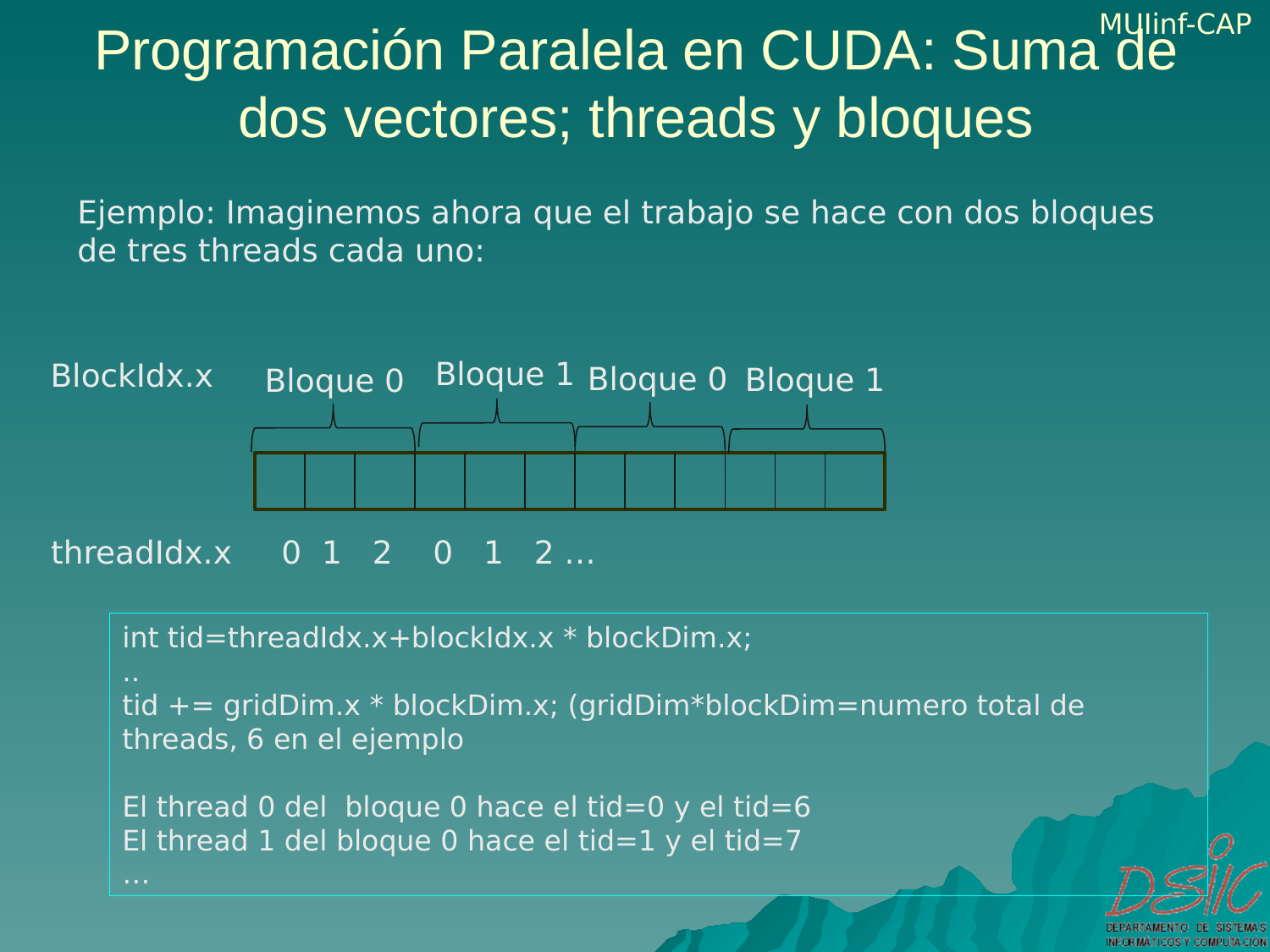

# Programación Paralela en CUDA: Suma de dos vectores; threads y bloques
Ejemplo: Imaginemos ahora que el trabajo se hace con dos bloques de tres threads cada uno:

Bloque 1
BlockIdx.x

Bloque 0
Bloque 1
Bloque 0

threadIdx.x
0  1   2    0   1   2 …
int tid=threadIdx.x+blockIdx.x * blockDim.x;
..
tid += gridDim.x * blockDim.x; (gridDim*blockDim=numero total de threads, 6 en el ejemplo

El thread 0 del  bloque 0 hace el tid=0 y el tid=6
El thread 1 del bloque 0 hace el tid=1 y el tid=7
…